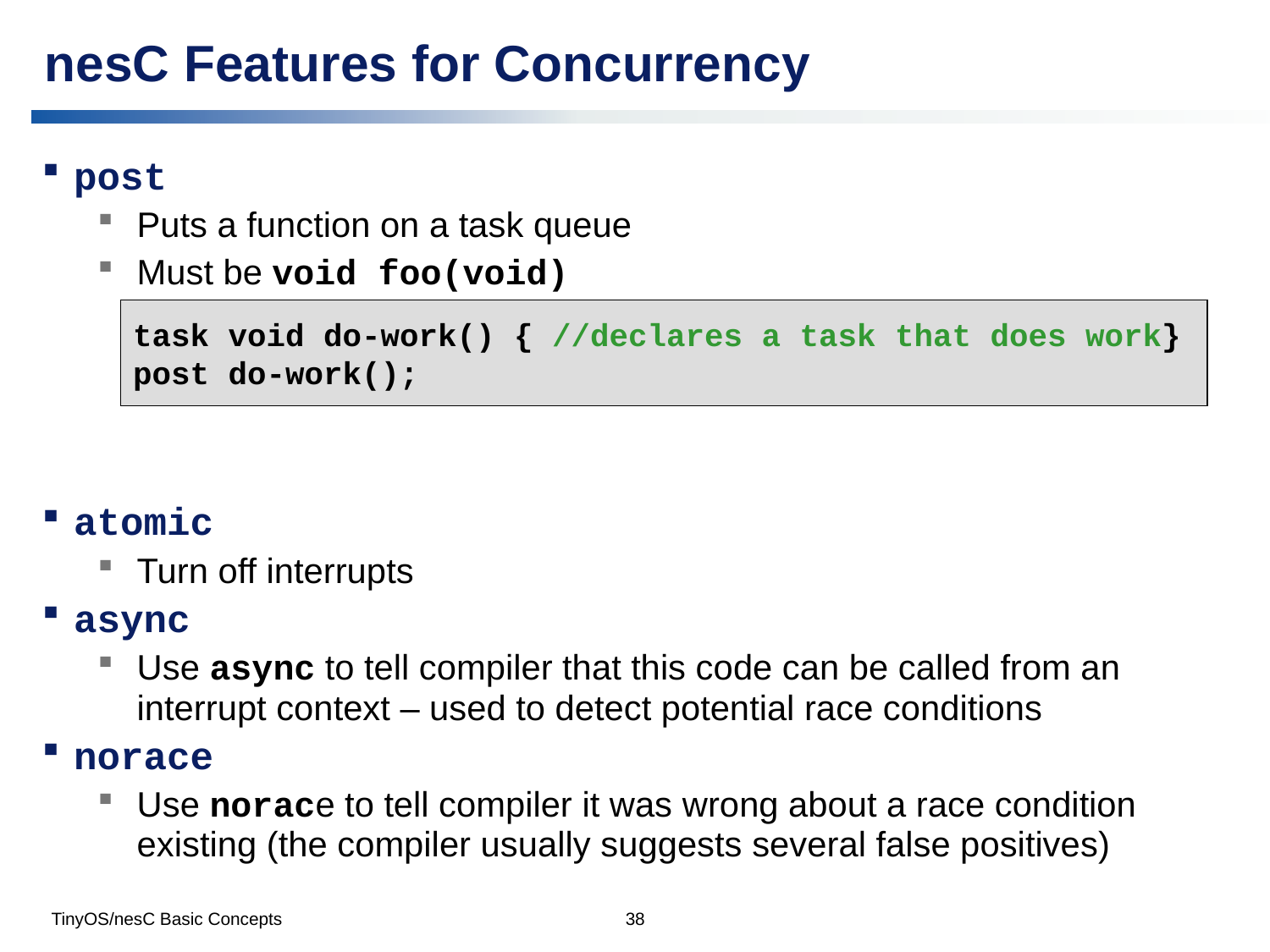

# nesC Features for Concurrency
post
Puts a function on a task queue
Must be void foo(void)

atomic
Turn off interrupts
async
Use async to tell compiler that this code can be called from an interrupt context – used to detect potential race conditions
norace
Use norace to tell compiler it was wrong about a race condition existing (the compiler usually suggests several false positives)
task void do-work() { //declares a task that does work}
post do-work();
TinyOS/nesC Basic Concepts
38